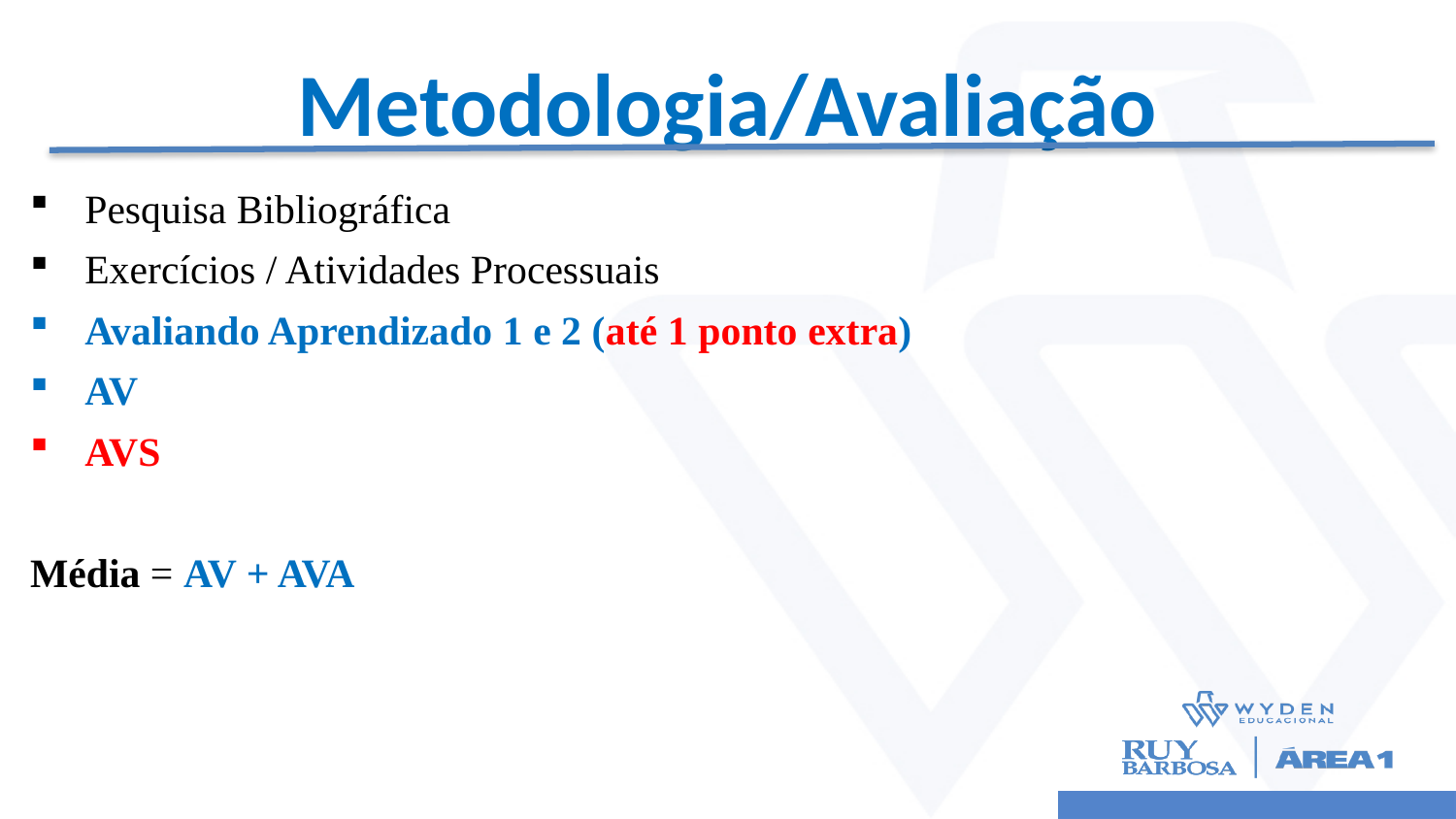

# Metodologia/Avaliação
Pesquisa Bibliográfica
Exercícios / Atividades Processuais
Avaliando Aprendizado 1 e 2 (até 1 ponto extra)
AV
AVS

Média = AV + AVA